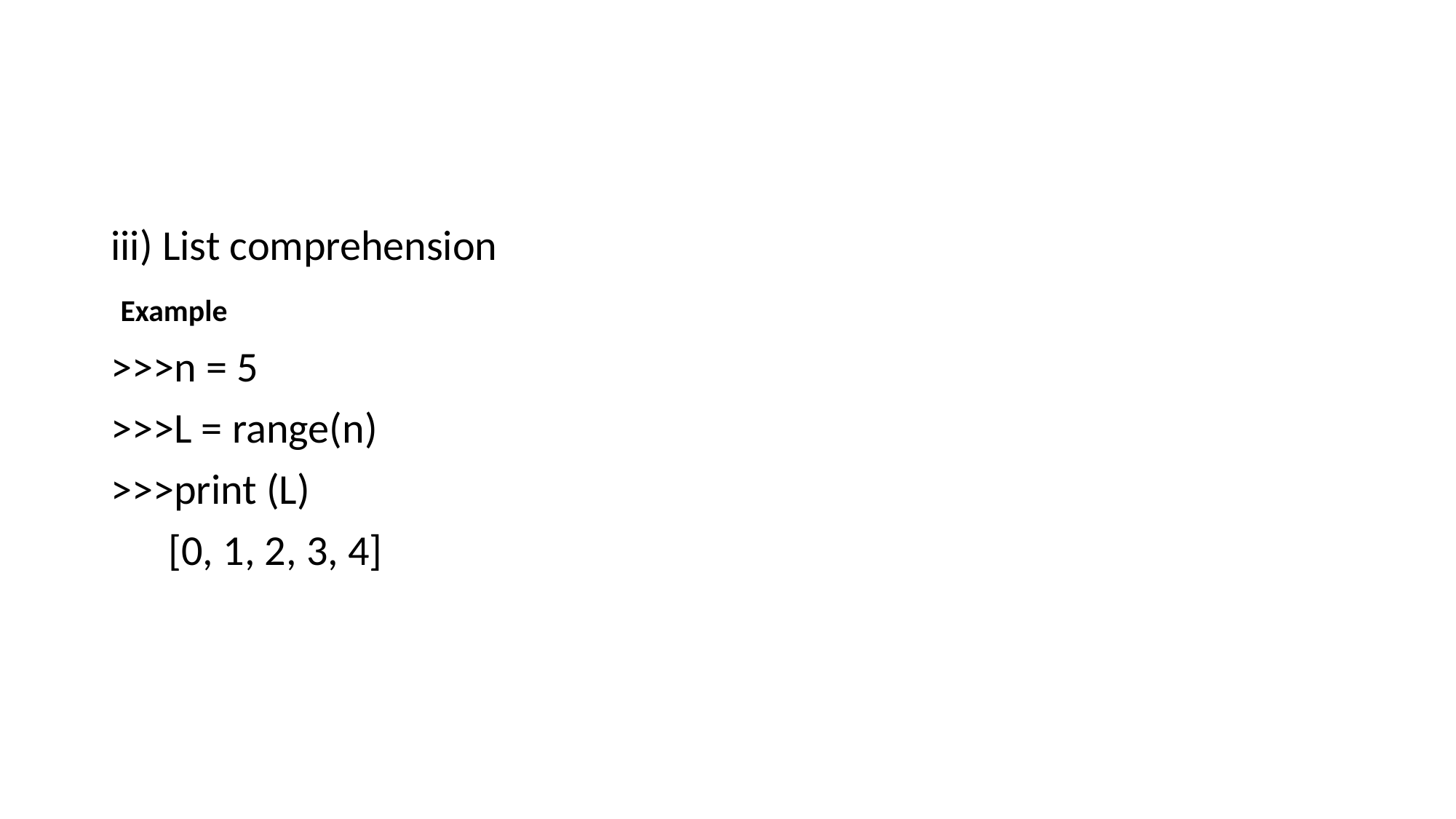

#
iii) List comprehension
 Example
>>>n = 5
>>>L = range(n)
>>>print (L)
      [0, 1, 2, 3, 4]